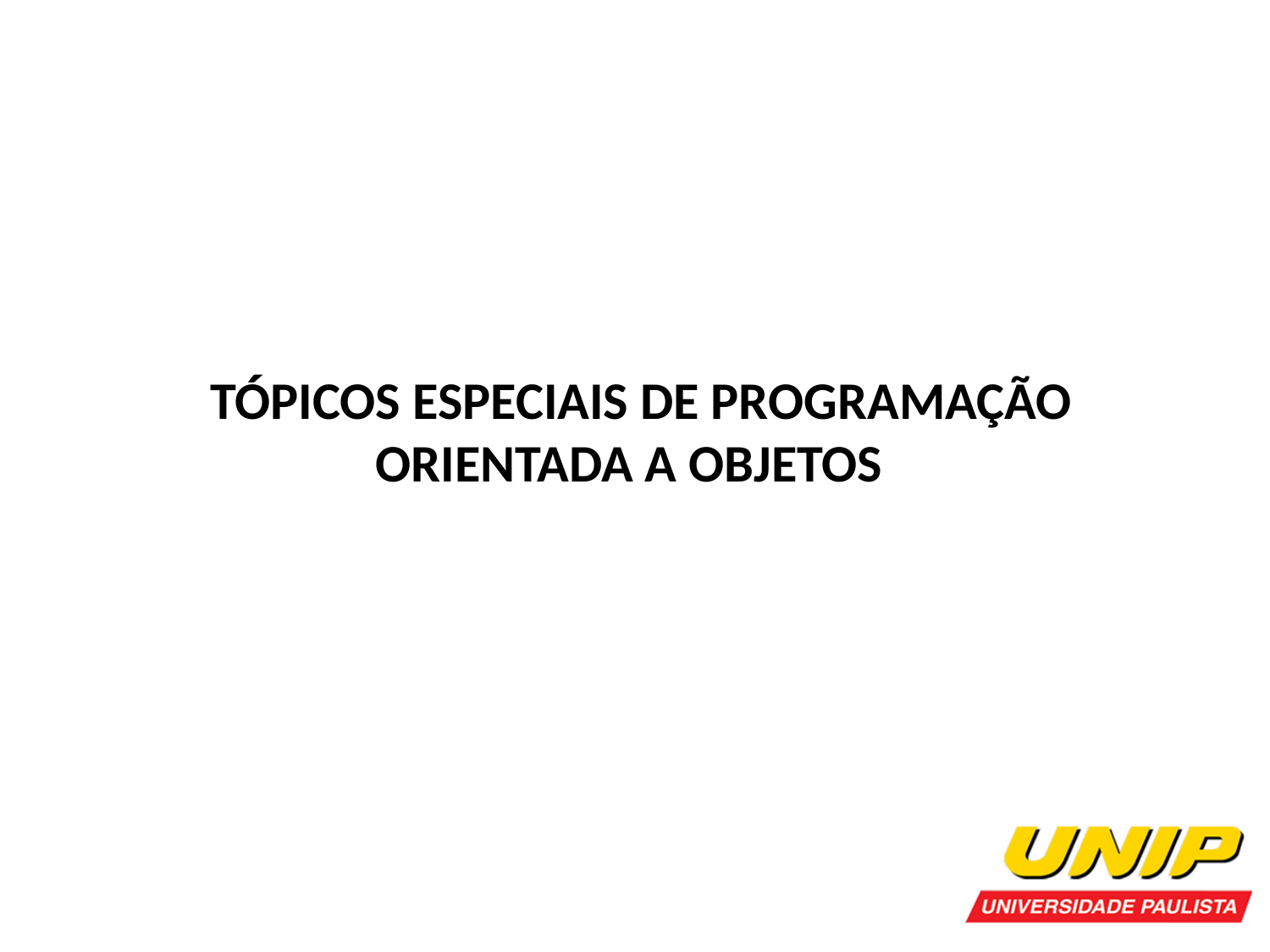

# TÓPICOS ESPECIAIS DE PROGRAMAÇÃO ORIENTADA A OBJETOS